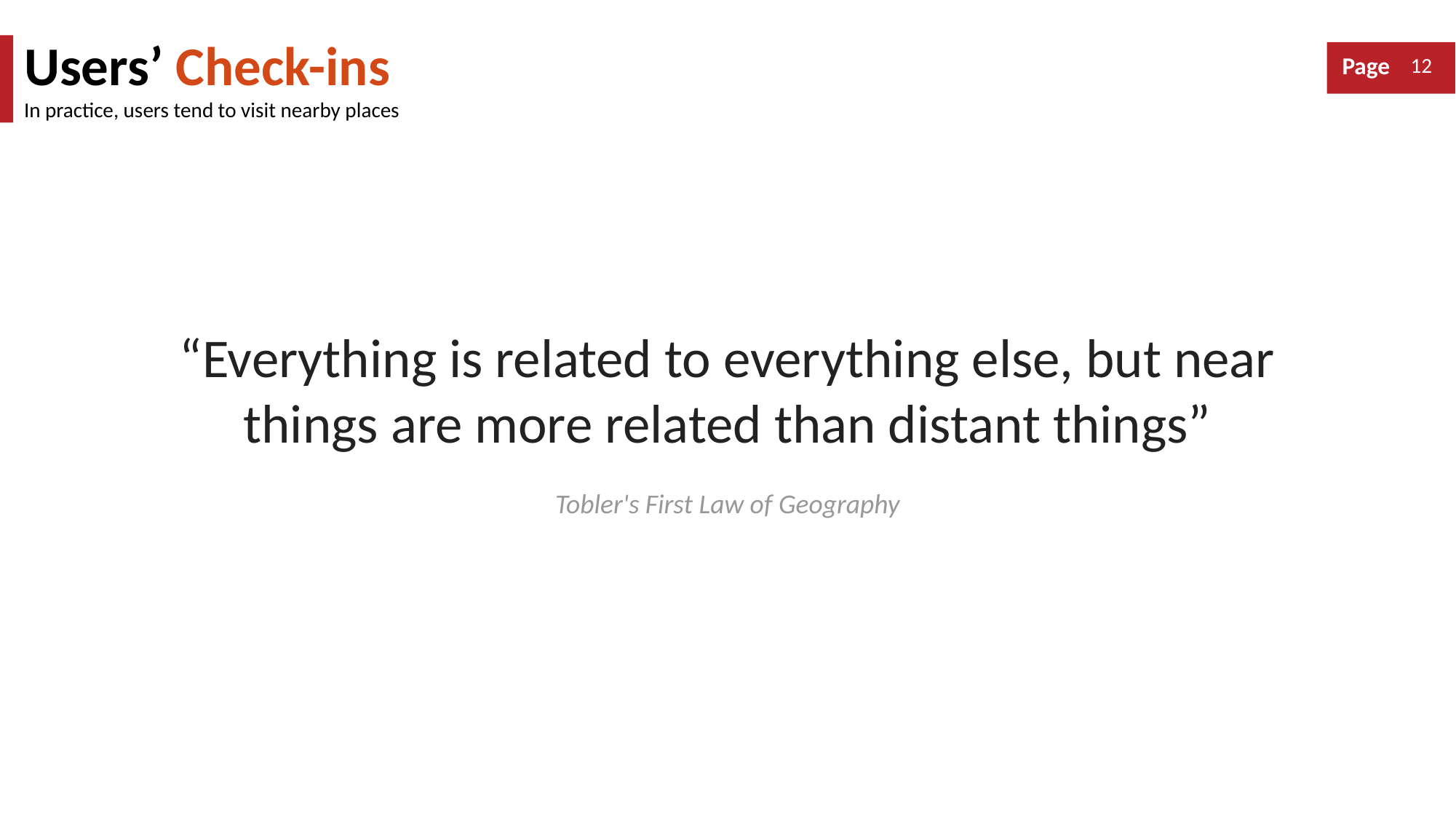

Users’ Check-ins
In practice, users tend to visit nearby places
“Everything is related to everything else, but near things are more related than distant things”

Tobler's First Law of Geography